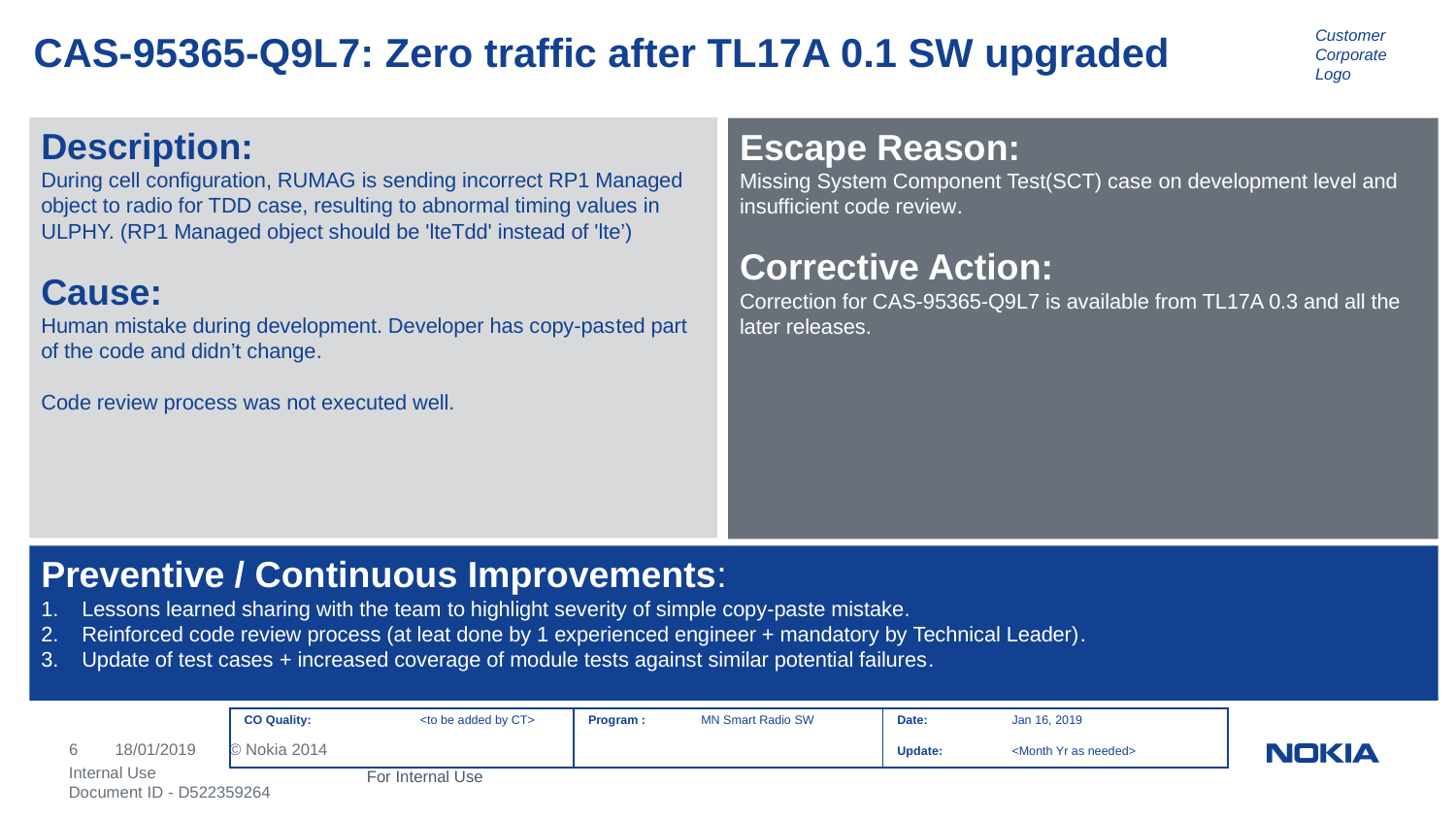

Customer
Corporate Logo
CAS-95365-Q9L7: Zero traffic after TL17A 0.1 SW upgraded
Description:
During cell configuration, RUMAG is sending incorrect RP1 Managed object to radio for TDD case, resulting to abnormal timing values in ULPHY. (RP1 Managed object should be 'lteTdd' instead of 'lte’)

Cause:
Human mistake during development. Developer has copy-pasted part of the code and didn’t change.

Code review process was not executed well.

Escape Reason:
Missing System Component Test(SCT) case on development level and insufficient code review.

Corrective Action:
Correction for CAS-95365-Q9L7 is available from TL17A 0.3 and all the later releases.

Preventive / Continuous Improvements:
Lessons learned sharing with the team to highlight severity of simple copy-paste mistake.
Reinforced code review process (at leat done by 1 experienced engineer + mandatory by Technical Leader).
Update of test cases + increased coverage of module tests against similar potential failures.

| CO Quality: | <to be added by CT> | Program : | MN Smart Radio SW | Date: Update: | Jan 16, 2019 <Month Yr as needed> |
| --- | --- | --- | --- | --- | --- |
For Internal Use